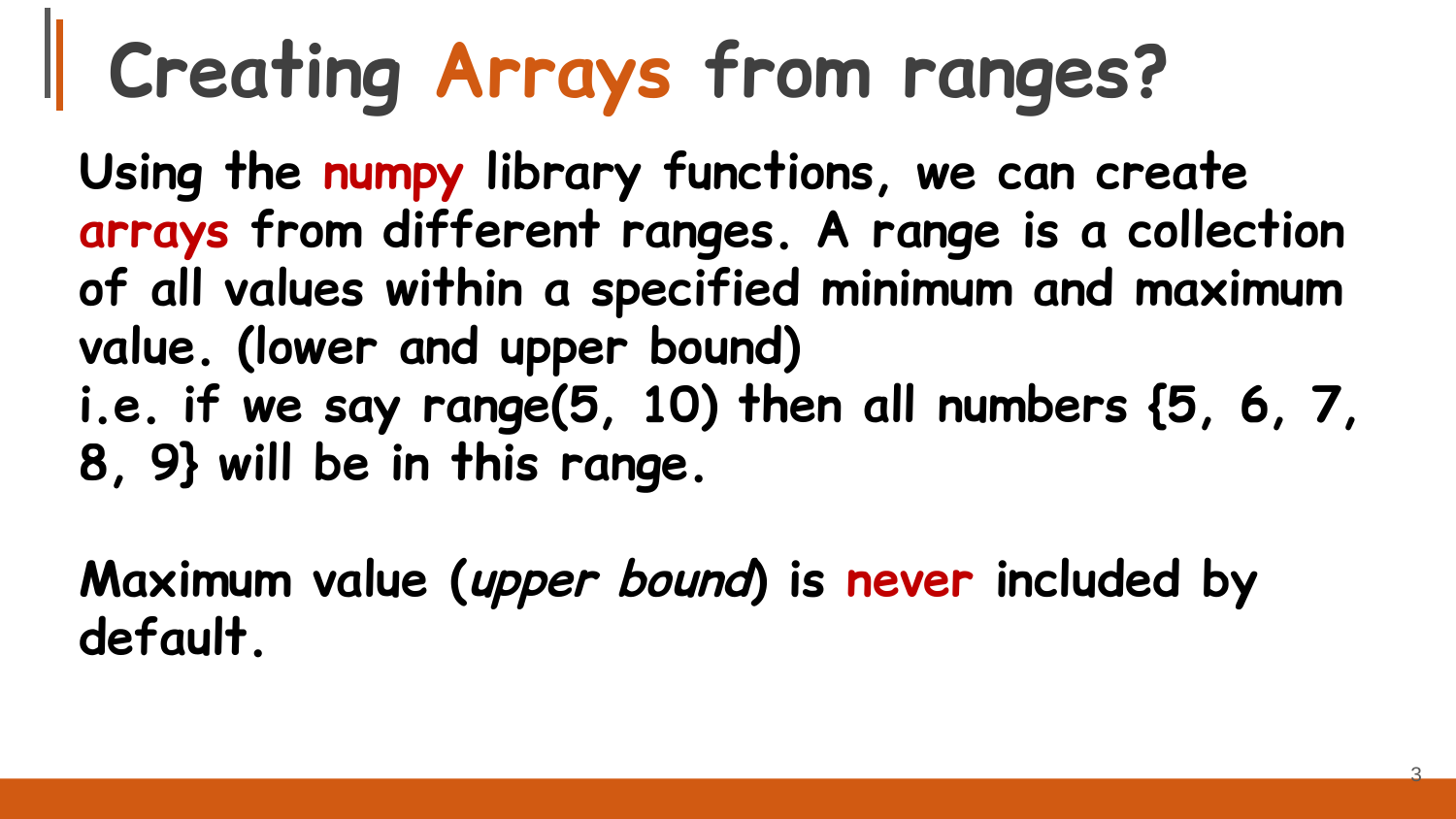

# Creating Arrays from ranges?
Using the numpy library functions, we can create arrays from different ranges. A range is a collection of all values within a specified minimum and maximum value. (lower and upper bound)
i.e. if we say range(5, 10) then all numbers {5, 6, 7, 8, 9} will be in this range.
Maximum value (upper bound) is never included by default.

3